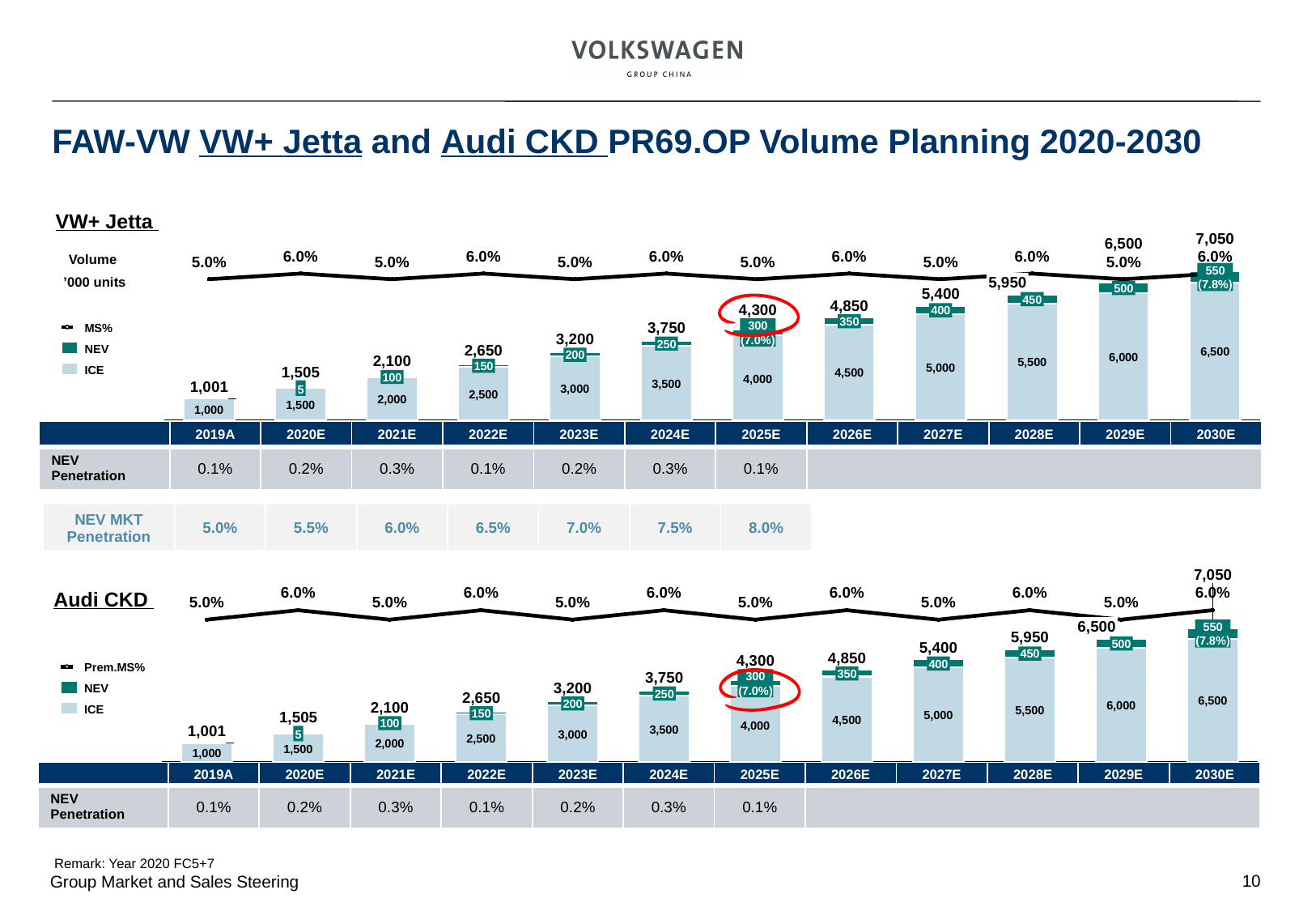

# FAW-VW VW+ Jetta and Audi CKD PR69.OP Volume Planning 2020-2030
VW+ Jetta
7,050
6,500

### Chart

| Category |  |  |  |
|---|---|---|---|
6.0%
6.0%
6.0%
6.0%
6.0%
6.0%
Volume
’000 units
5.0%
5.0%
5.0%
5.0%
5.0%
5.0%
550
(7.8%)
5,950
500
5,400
450

4,850
4,300
400
350
300
(7.0%)
3,750
MS%

3,200
250
2,650
NEV

6,500
200
6,000
2,100
5,500
150
5,000
1,505
ICE

4,500
100
4,000
3,500
1,001
5
3,000
2,500
1
2,000
1,500
1,000
|  | 2019A | 2020E | 2021E | 2022E | 2023E | 2024E | 2025E | 2026E | 2027E | 2028E | 2029E | 2030E |
| --- | --- | --- | --- | --- | --- | --- | --- | --- | --- | --- | --- | --- |
| NEV Penetration | 0.1% | 0.2% | 0.3% | 0.1% | 0.2% | 0.3% | 0.1% |  |  |  |  |  |
2019
2020
2021
2022
2023
2024
2025
2026
2027
2028
2029
2030
| NEV MKT Penetration | 5.0% | 5.5% | 6.0% | 6.5% | 7.0% | 7.5% | 8.0% |
| --- | --- | --- | --- | --- | --- | --- | --- |
7,050
Audi CKD
6.0%
6.0%
6.0%
6.0%
6.0%
6.0%
5.0%
5.0%
5.0%
5.0%
5.0%
5.0%

### Chart

| Category |  |  |  |
|---|---|---|---|
6,500
550
(7.8%)
5,950
500
5,400
450
4,850
4,300
400
Prem.MS%

350

3,750
300
(7.0%)
3,200
NEV

250
2,650
6,500
200
2,100
6,000
ICE

5,500
1,505
150
5,000
4,500
100
4,000
1,001
3,500
5
3,000
2,500
1
2,000
1,500
1,000
|  | 2019A | 2020E | 2021E | 2022E | 2023E | 2024E | 2025E | 2026E | 2027E | 2028E | 2029E | 2030E |
| --- | --- | --- | --- | --- | --- | --- | --- | --- | --- | --- | --- | --- |
| NEV Penetration | 0.1% | 0.2% | 0.3% | 0.1% | 0.2% | 0.3% | 0.1% |  |  |  |  |  |
2019
2020
2021
2022
2023
2024
2025
2026
2027
2028
2029
2030
Remark: Year 2020 FC5+7
10
Group Market and Sales Steering